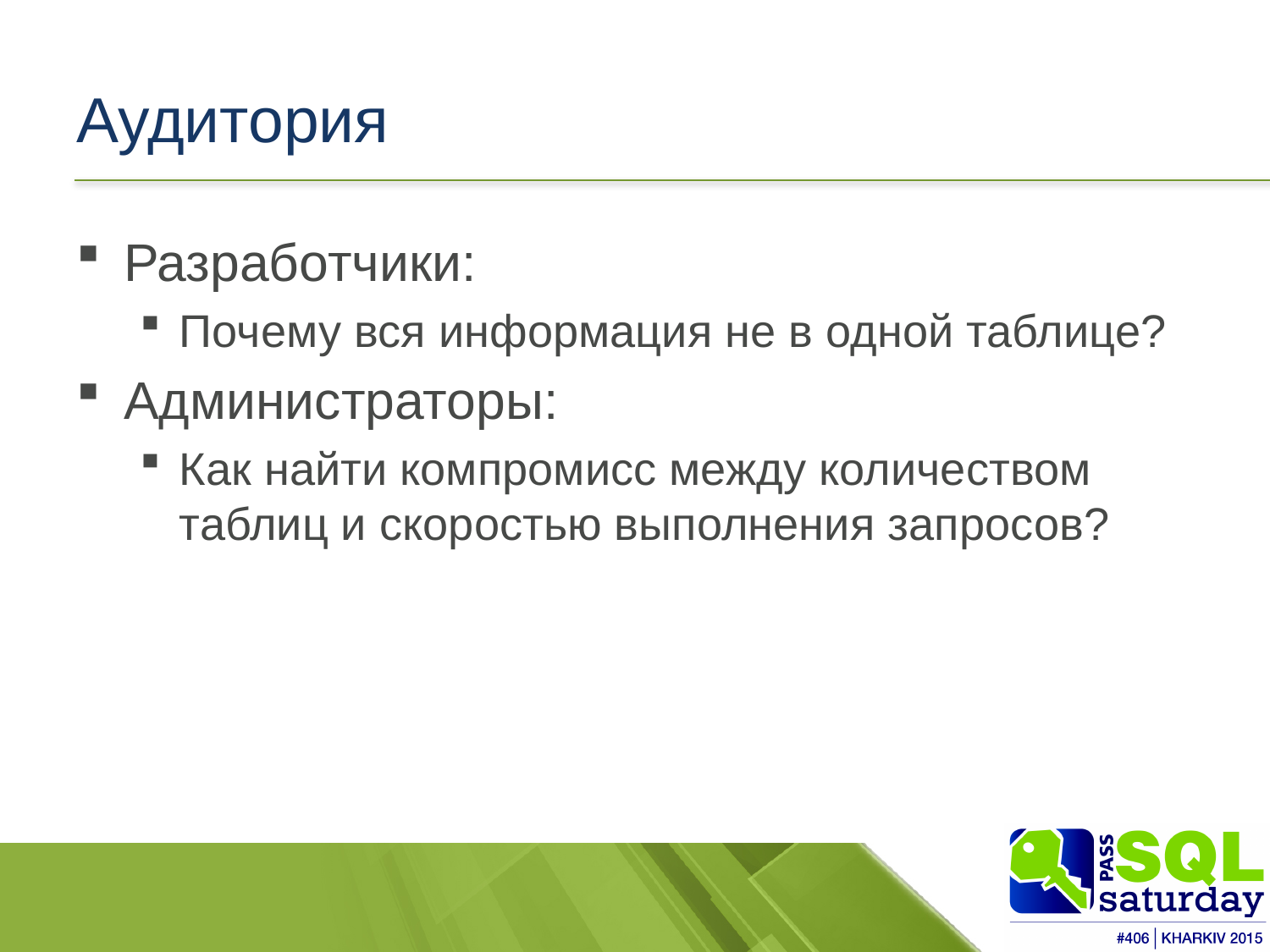

# Аудитория
Разработчики:
Почему вся информация не в одной таблице?
Администраторы:
Как найти компромисс между количеством таблиц и скоростью выполнения запросов?